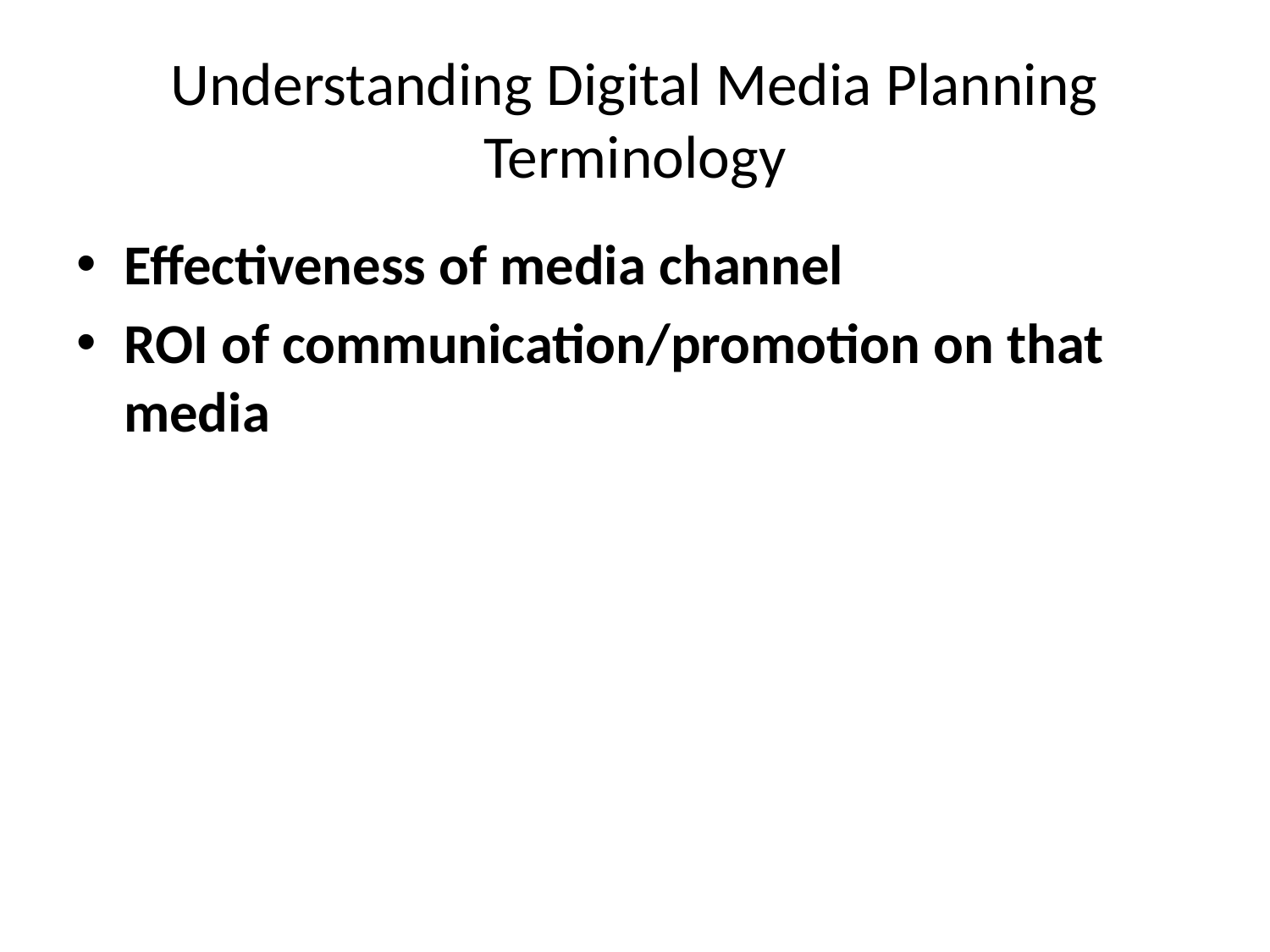

# Understanding Digital Media Planning Terminology
Effectiveness of media channel
ROI of communication/promotion on that media